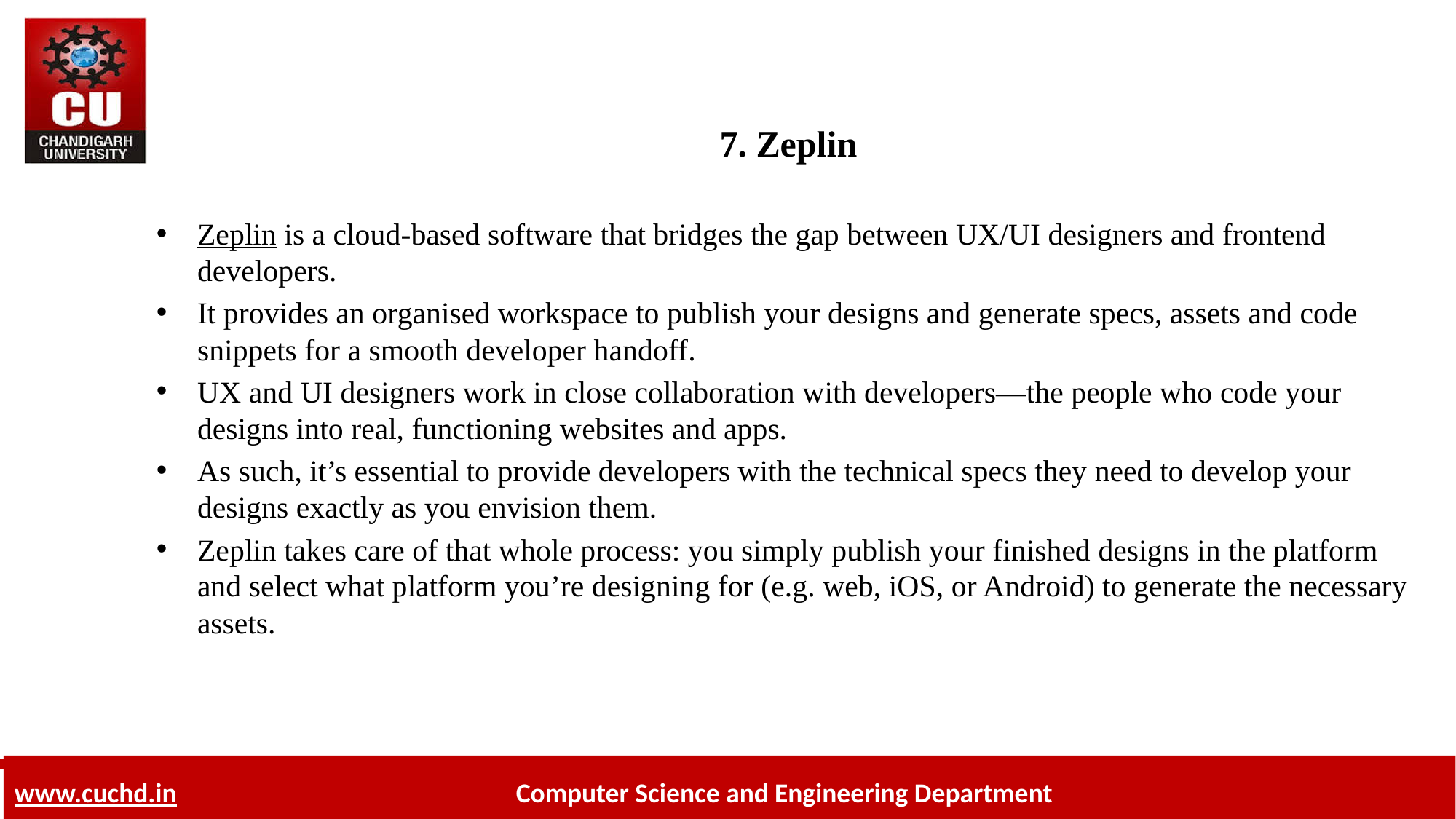

# 7. Zeplin
Zeplin is a cloud-based software that bridges the gap between UX/UI designers and frontend developers.
It provides an organised workspace to publish your designs and generate specs, assets and code snippets for a smooth developer handoff.
UX and UI designers work in close collaboration with developers—the people who code your designs into real, functioning websites and apps.
As such, it’s essential to provide developers with the technical specs they need to develop your designs exactly as you envision them.
Zeplin takes care of that whole process: you simply publish your finished designs in the platform and select what platform you’re designing for (e.g. web, iOS, or Android) to generate the necessary assets.